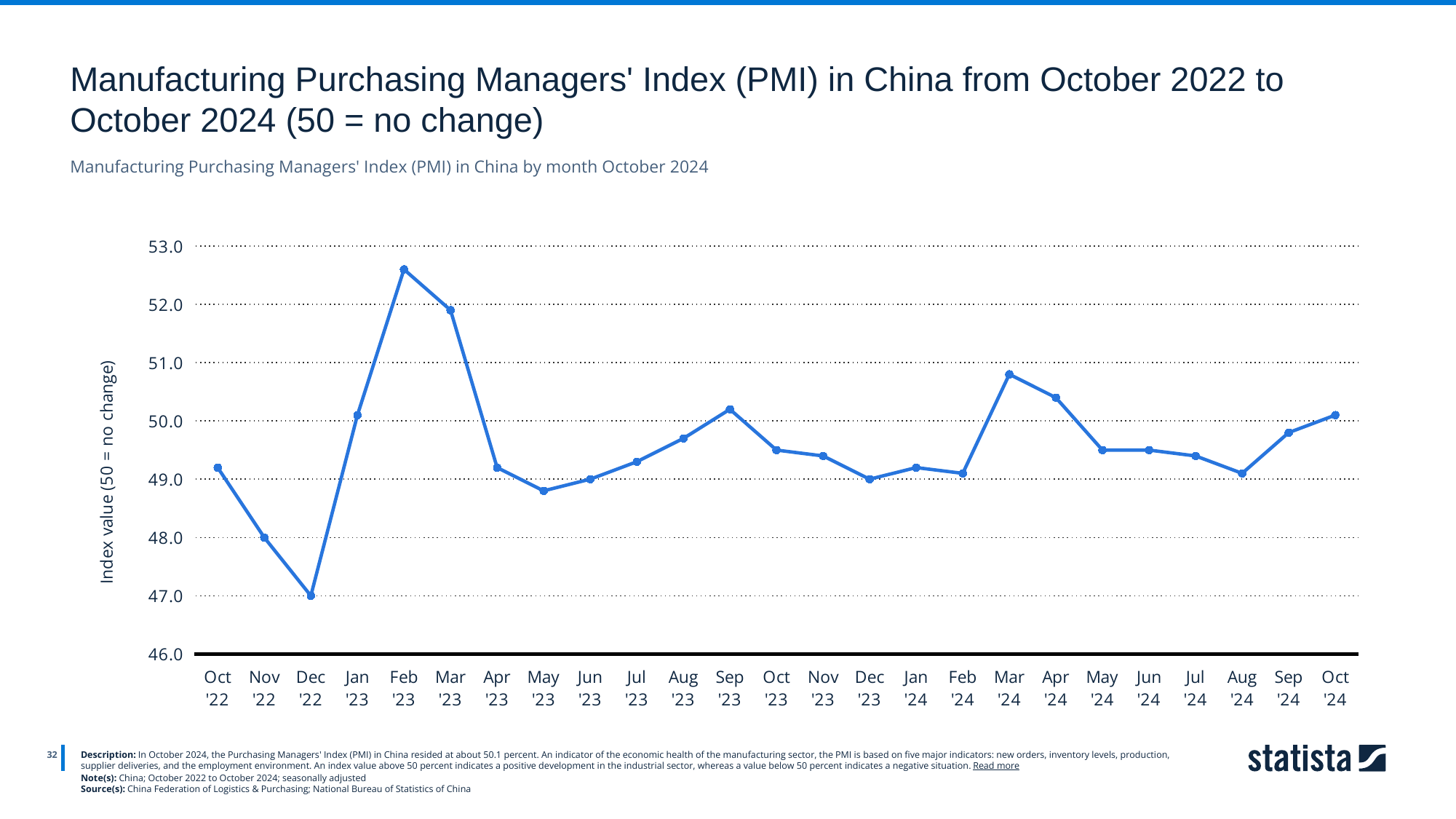

Manufacturing Purchasing Managers' Index (PMI) in China from October 2022 to October 2024 (50 = no change)
Manufacturing Purchasing Managers' Index (PMI) in China by month October 2024

### Chart

| Category | Column1 |
|---|---|
| Oct '22 | 49.2 |
| Nov '22 | 48.0 |
| Dec '22 | 47.0 |
| Jan '23 | 50.1 |
| Feb '23 | 52.6 |
| Mar '23 | 51.9 |
| Apr '23 | 49.2 |
| May '23 | 48.8 |
| Jun '23 | 49.0 |
| Jul '23 | 49.3 |
| Aug '23 | 49.7 |
| Sep '23 | 50.2 |
| Oct '23 | 49.5 |
| Nov '23 | 49.4 |
| Dec '23 | 49.0 |
| Jan '24 | 49.2 |
| Feb '24 | 49.1 |
| Mar '24 | 50.8 |
| Apr '24 | 50.4 |
| May '24 | 49.5 |
| Jun '24 | 49.5 |
| Jul '24 | 49.4 |
| Aug '24 | 49.1 |
| Sep '24 | 49.8 |
| Oct '24 | 50.1 |
32
Description: In October 2024, the Purchasing Managers' Index (PMI) in China resided at about 50.1 percent. An indicator of the economic health of the manufacturing sector, the PMI is based on five major indicators: new orders, inventory levels, production, supplier deliveries, and the employment environment. An index value above 50 percent indicates a positive development in the industrial sector, whereas a value below 50 percent indicates a negative situation. Read more
Note(s): China; October 2022 to October 2024; seasonally adjusted
Source(s): China Federation of Logistics & Purchasing; National Bureau of Statistics of China